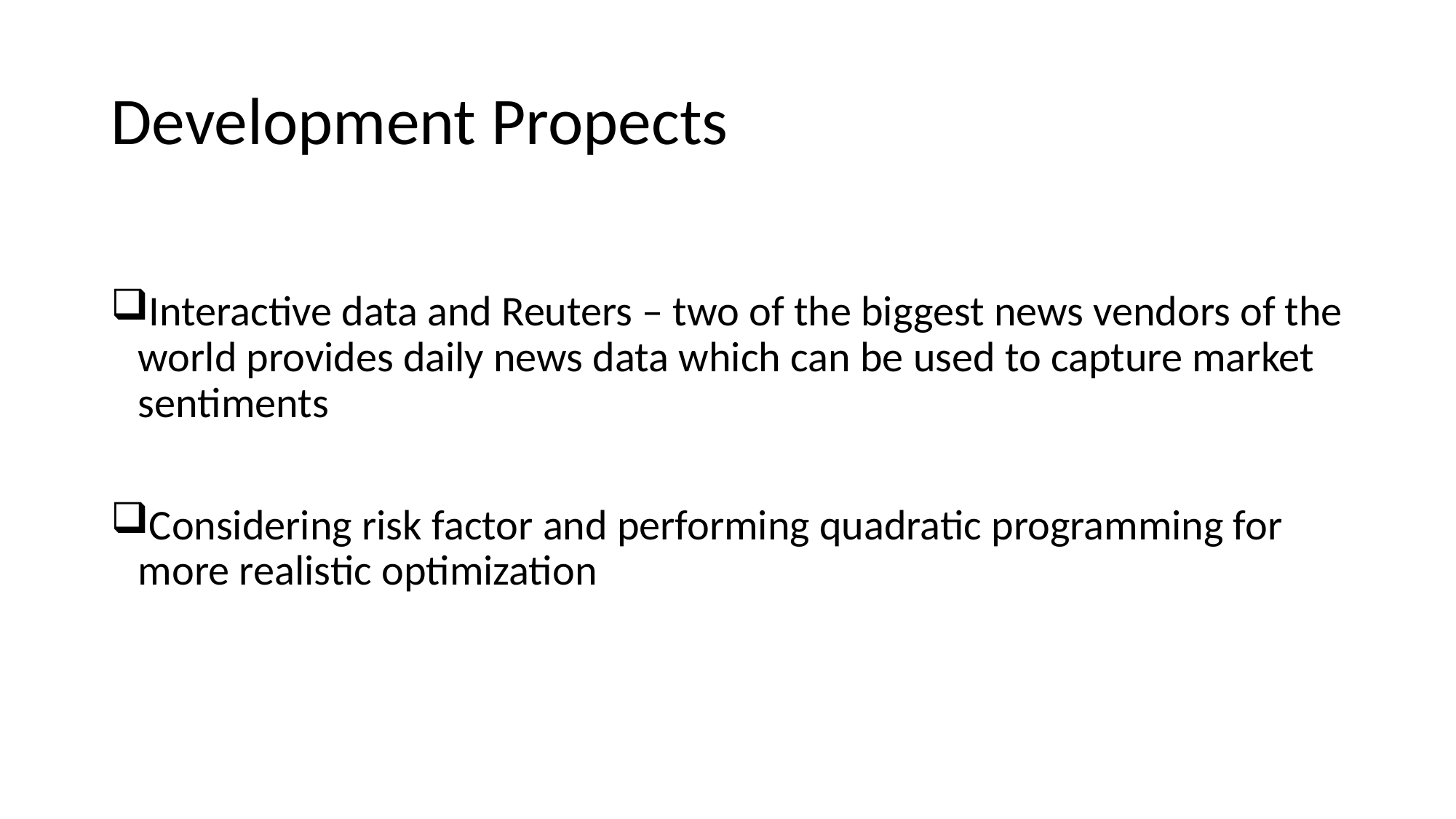

# Development Propects

Interactive data and Reuters – two of the biggest news vendors of the world provides daily news data which can be used to capture market sentiments

Considering risk factor and performing quadratic programming for more realistic optimization